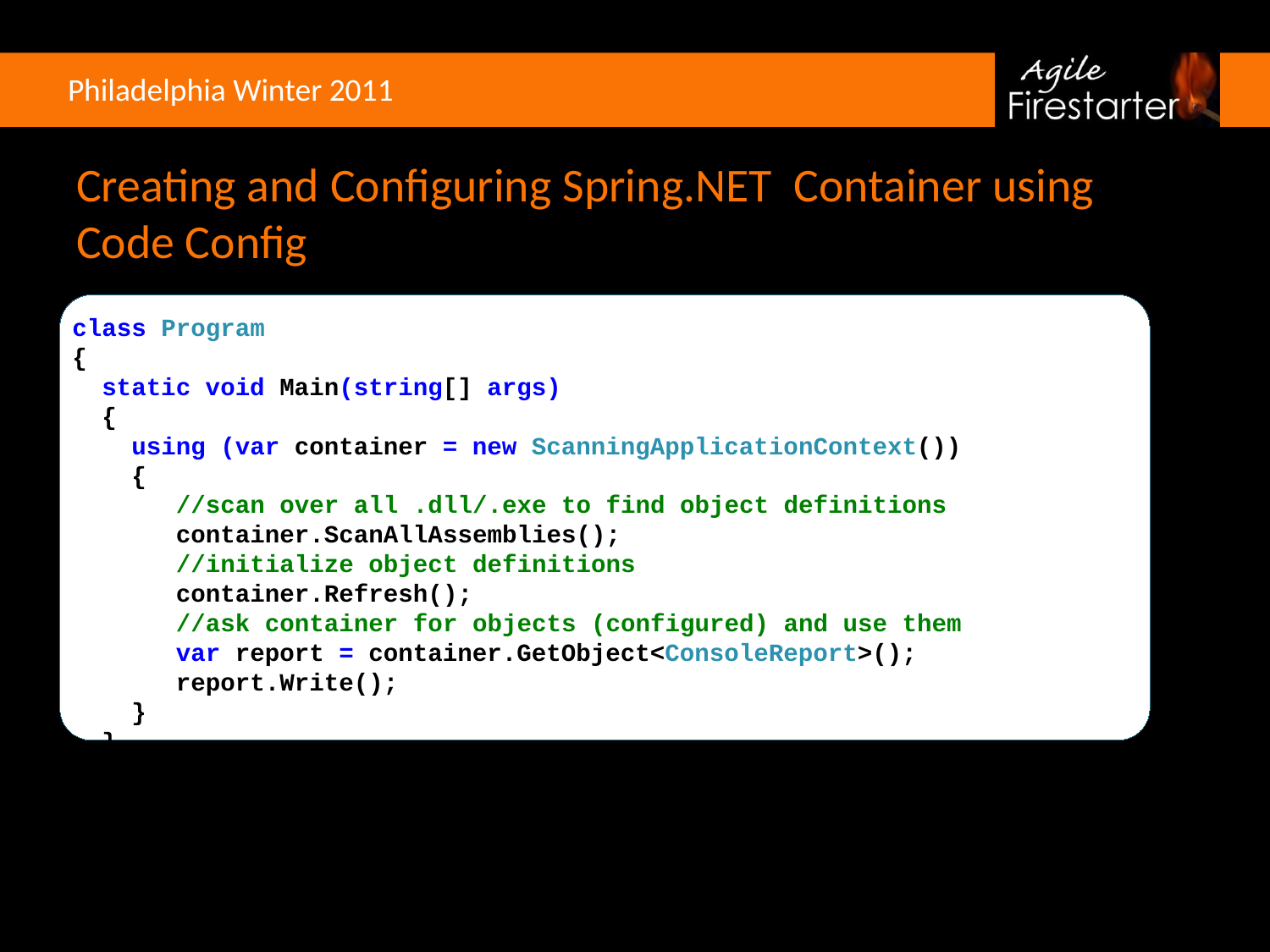

# Creating and Configuring Spring.NET  Container using Code Config

class Program
{
  static void Main(string[] args)
  {
    using (var container = new ScanningApplicationContext())
    {
       //scan over all .dll/.exe to find object definitions
       container.ScanAllAssemblies();
       //initialize object definitions
       container.Refresh();
       //ask container for objects (configured) and use them
       var report = container.GetObject<ConsoleReport>();
       report.Write();
    }
  }
}